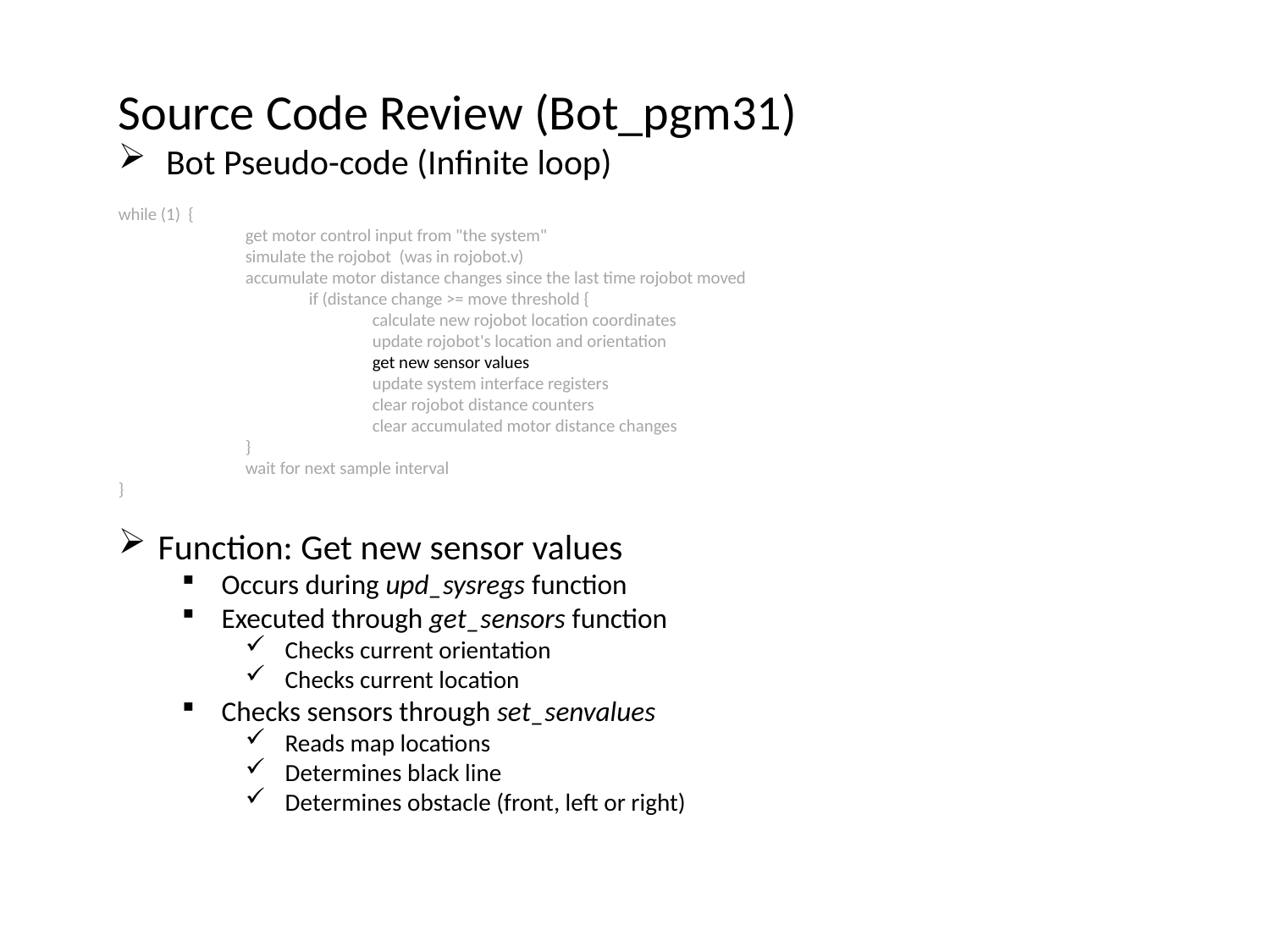

Source Code Review (Bot_pgm31)
Bot Pseudo-code (Infinite loop)

while (1)  {
	get motor control input from "the system"
	simulate the rojobot  (was in rojobot.v)
	accumulate motor distance changes since the last time rojobot moved
	if (distance change >= move threshold {
		calculate new rojobot location coordinates
		update rojobot's location and orientation
		get new sensor values
		update system interface registers
		clear rojobot distance counters
		clear accumulated motor distance changes
	}
	wait for next sample interval
}

Function: Get new sensor values
Occurs during upd_sysregs function
Executed through get_sensors function
Checks current orientation
Checks current location
Checks sensors through set_senvalues
Reads map locations
Determines black line
Determines obstacle (front, left or right)